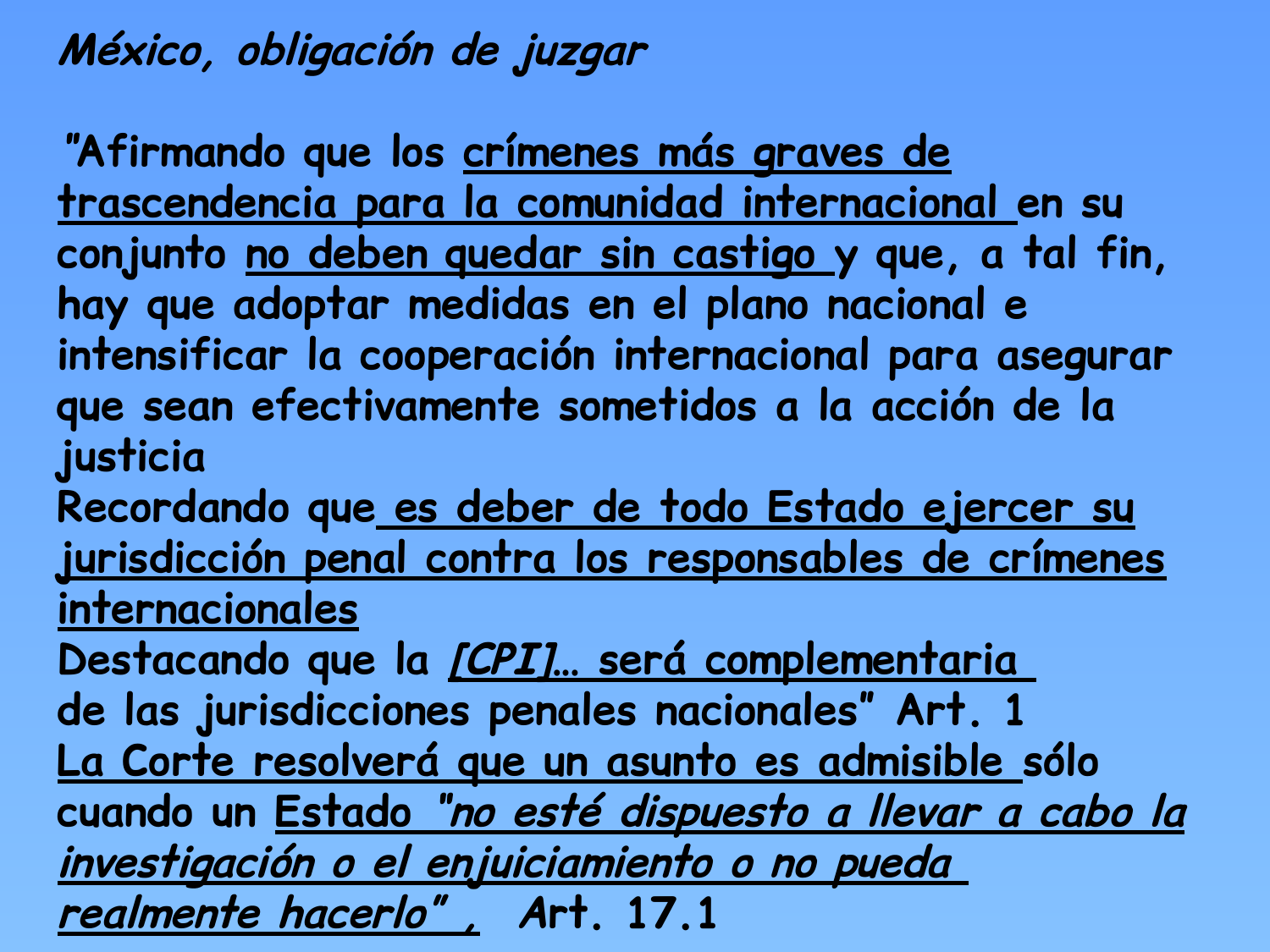

México, obligación de juzgar

“Afirmando que los crímenes más graves de trascendencia para la comunidad internacional en su conjunto no deben quedar sin castigo y que, a tal fin, hay que adoptar medidas en el plano nacional e intensificar la cooperación internacional para asegurar que sean efectivamente sometidos a la acción de la justicia
Recordando que es deber de todo Estado ejercer su jurisdicción penal contra los responsables de crímenes internacionales
Destacando que la [CPI]… será complementaria
de las jurisdicciones penales nacionales” Art. 1
La Corte resolverá que un asunto es admisible sólo cuando un Estado “no esté dispuesto a llevar a cabo la investigación o el enjuiciamiento o no pueda
realmente hacerlo” ,  Art. 17.1